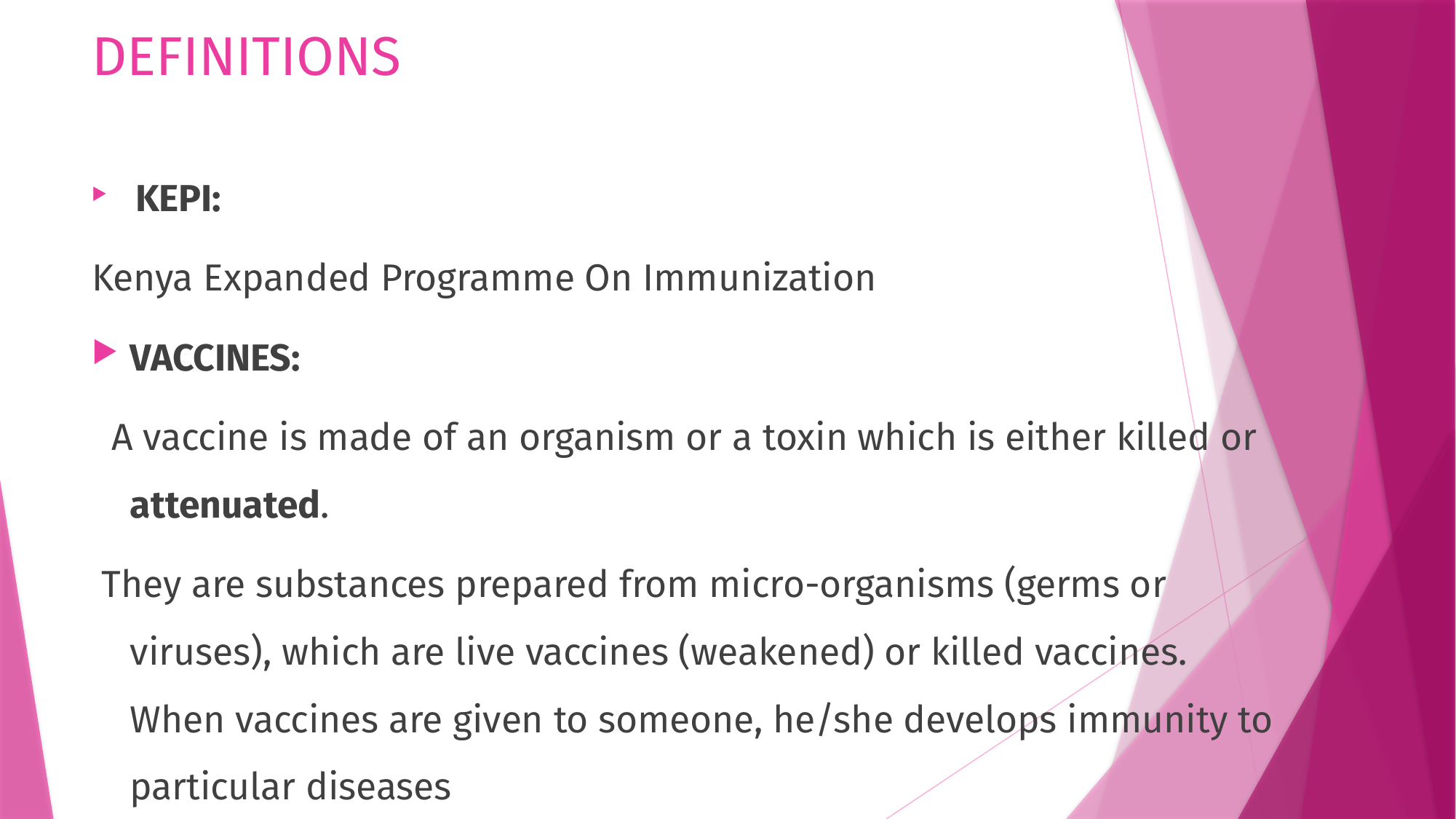

# DEFINITIONS
 KEPI:
Kenya Expanded Programme On Immunization
VACCINES:
  A vaccine is made of an organism or a toxin which is either killed or attenuated.
 They are substances prepared from micro-organisms (germs or viruses), which are live vaccines (weakened) or killed vaccines. When vaccines are given to someone, he/she develops immunity to particular diseases